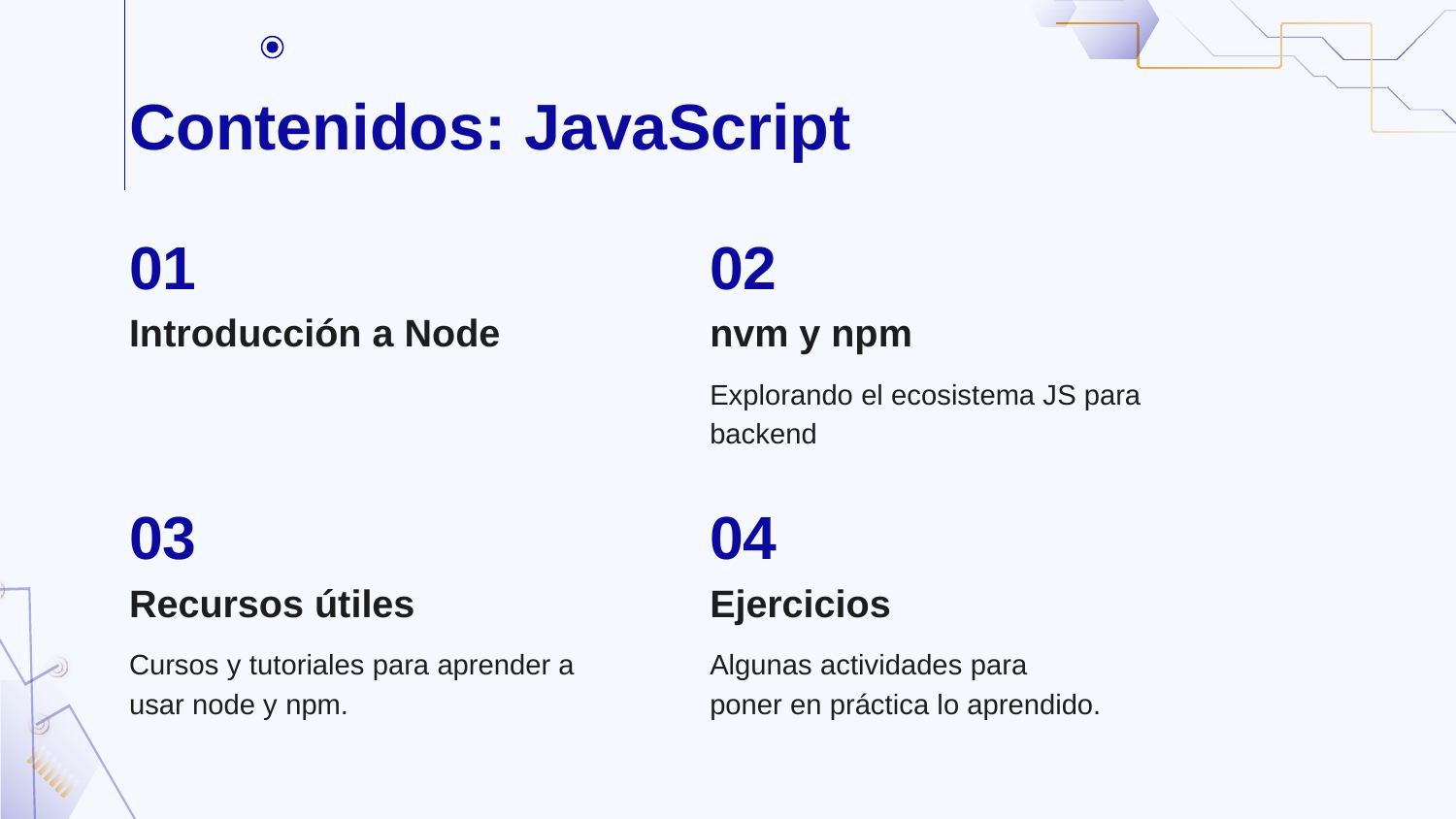

# Contenidos: JavaScript
01
02
Introducción a Node
nvm y npm
Explorando el ecosistema JS para backend
03
04
Recursos útiles
Ejercicios
Cursos y tutoriales para aprender a usar node y npm.
Algunas actividades para poner en práctica lo aprendido.